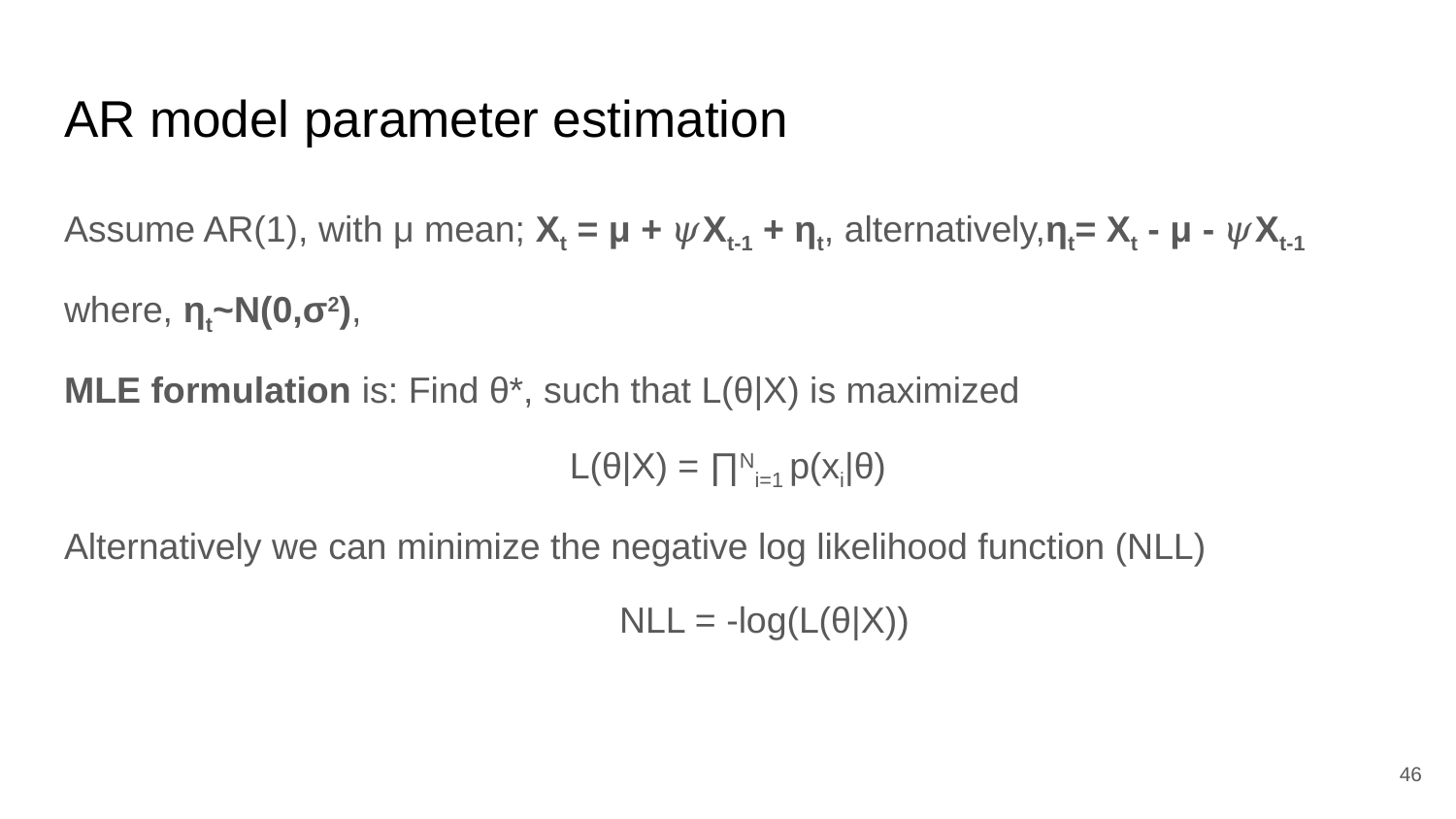

# AR model parameter estimation
Assume AR(1), with μ mean; Xt = μ + 𝜓Xt-1 + ηt, alternatively,ηt= Xt - μ - 𝜓Xt-1
where, ηt~N(0,σ2),
MLE formulation is: Find θ*, such that L(θ|X) is maximized
L(θ|X) = ∏Ni=1 p(xi|θ)
Alternatively we can minimize the negative log likelihood function (NLL)
NLL = -log(L(θ|X))
46